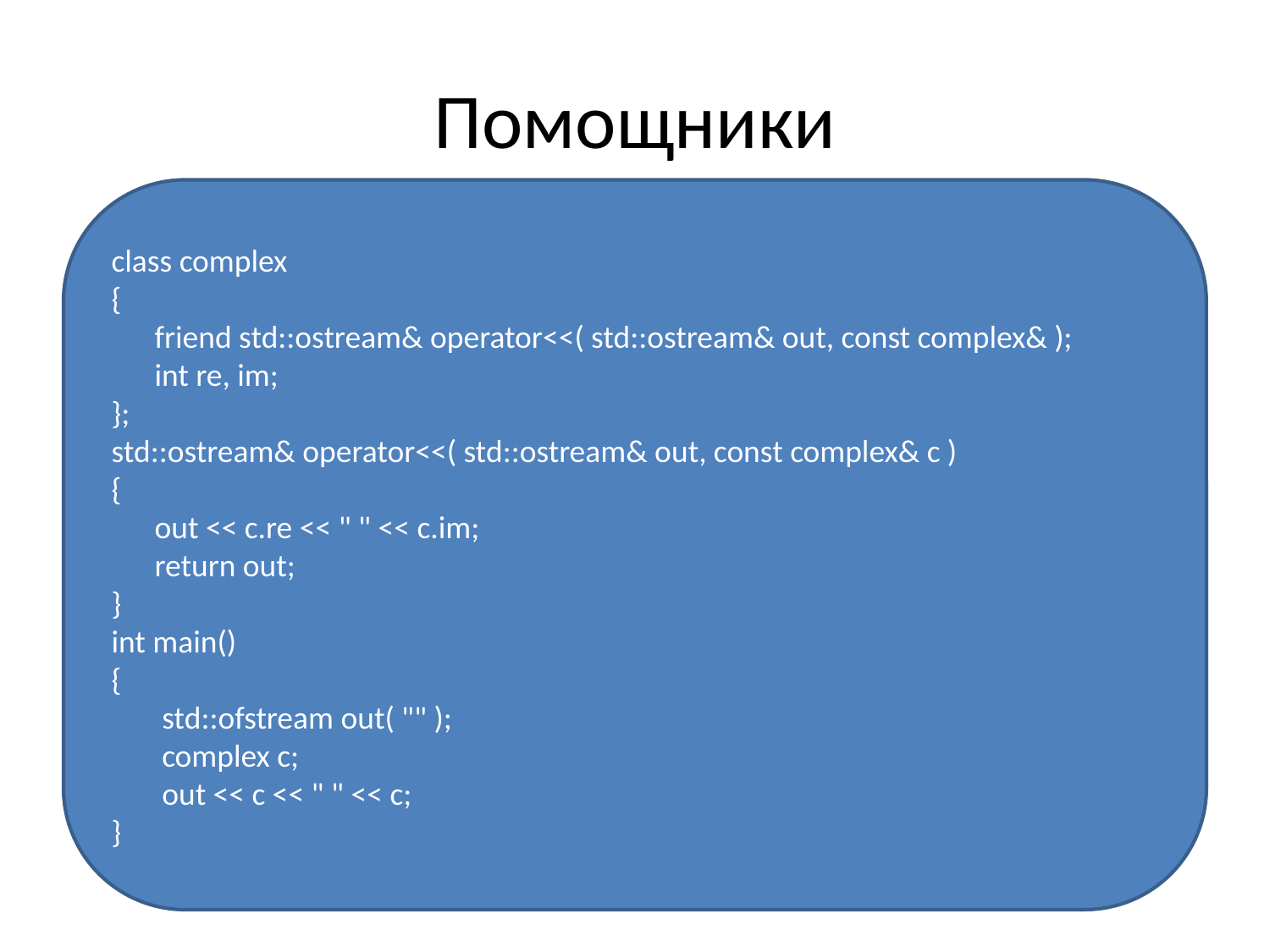

# Помощники
class complex
{
      friend std::ostream& operator<<( std::ostream& out, const complex& );
      int re, im;
};
std::ostream& operator<<( std::ostream& out, const complex& c )
{
      out << c.re << " " << c.im;
      return out;
}
int main()
{
       std::ofstream out( "" );
       complex c;
       out << c << " " << c;
}